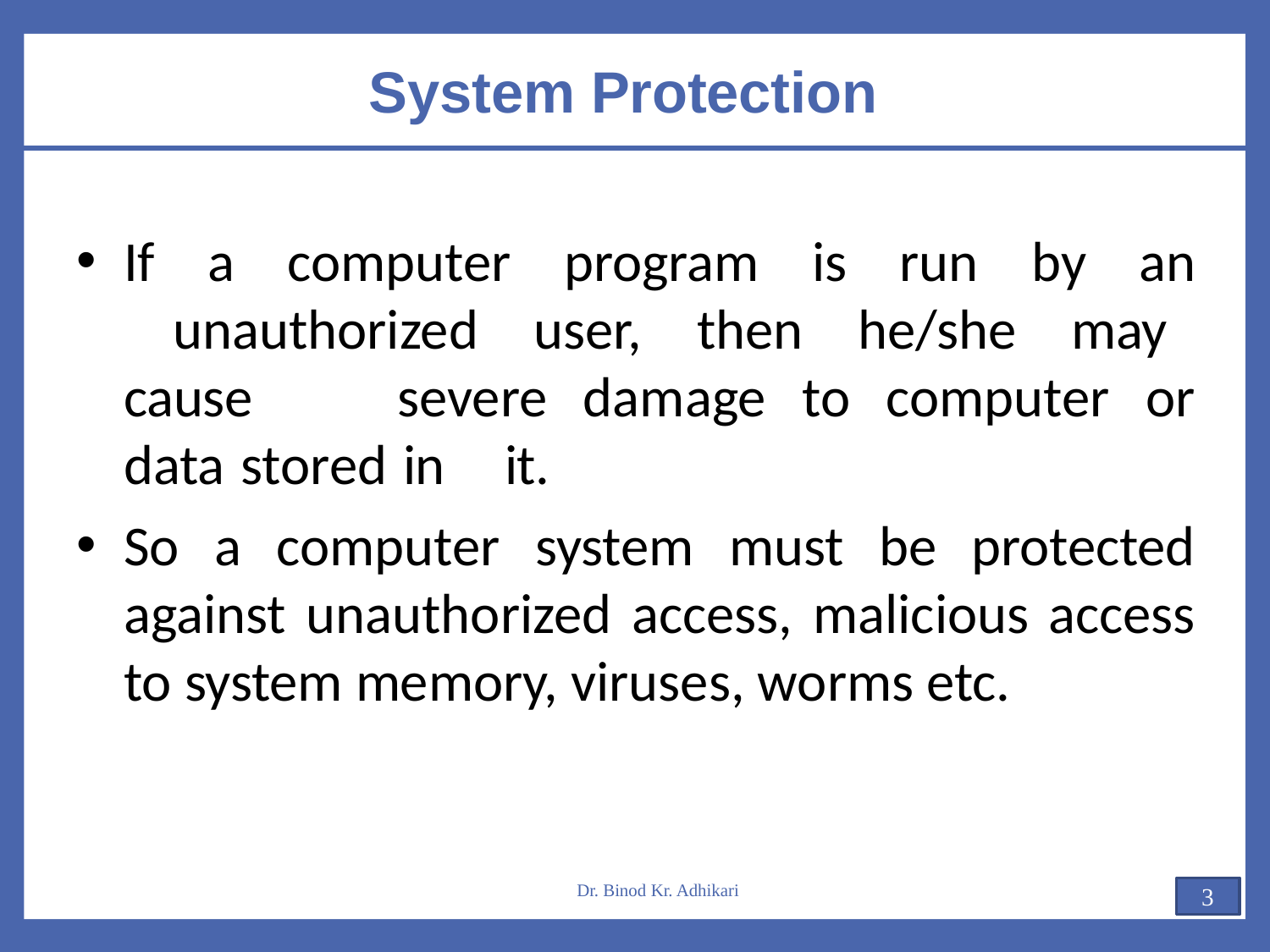

# System Protection
If  a  computer  program  is  run  by  an 	unauthorized  user,  then  he/she  may  cause 	severe damage to computer or data stored in 	it.
So  a  computer  system  must  be  protected against unauthorized access, malicious access to system memory, viruses, worms etc.
Dr. Binod Kr. Adhikari